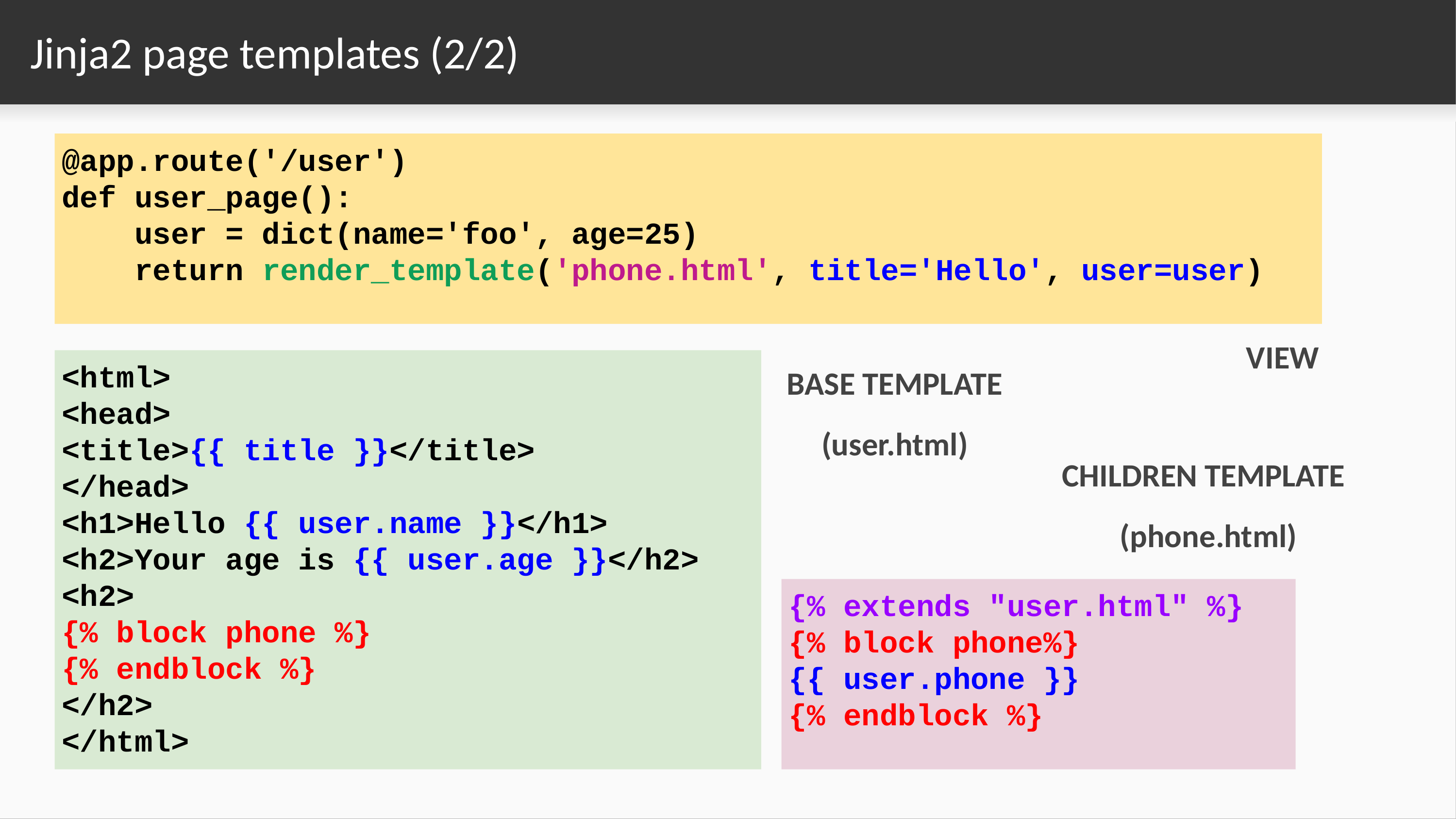

# Jinja2 page templates (2/2)
@app.route('/user')
def user_page():
    user = dict(name='foo', age=25)
    return render_template('phone.html', title='Hello', user=user)
VIEW
<html>
<head>
<title>{{ title }}</title>
</head>
<h1>Hello {{ user.name }}</h1>
<h2>Your age is {{ user.age }}</h2>
<h2>
{% block phone %}
{% endblock %}
</h2>
</html>
BASE TEMPLATE
(user.html)
CHILDREN TEMPLATE
(phone.html)
{% extends "user.html" %}
{% block phone%}
{{ user.phone }}
{% endblock %}